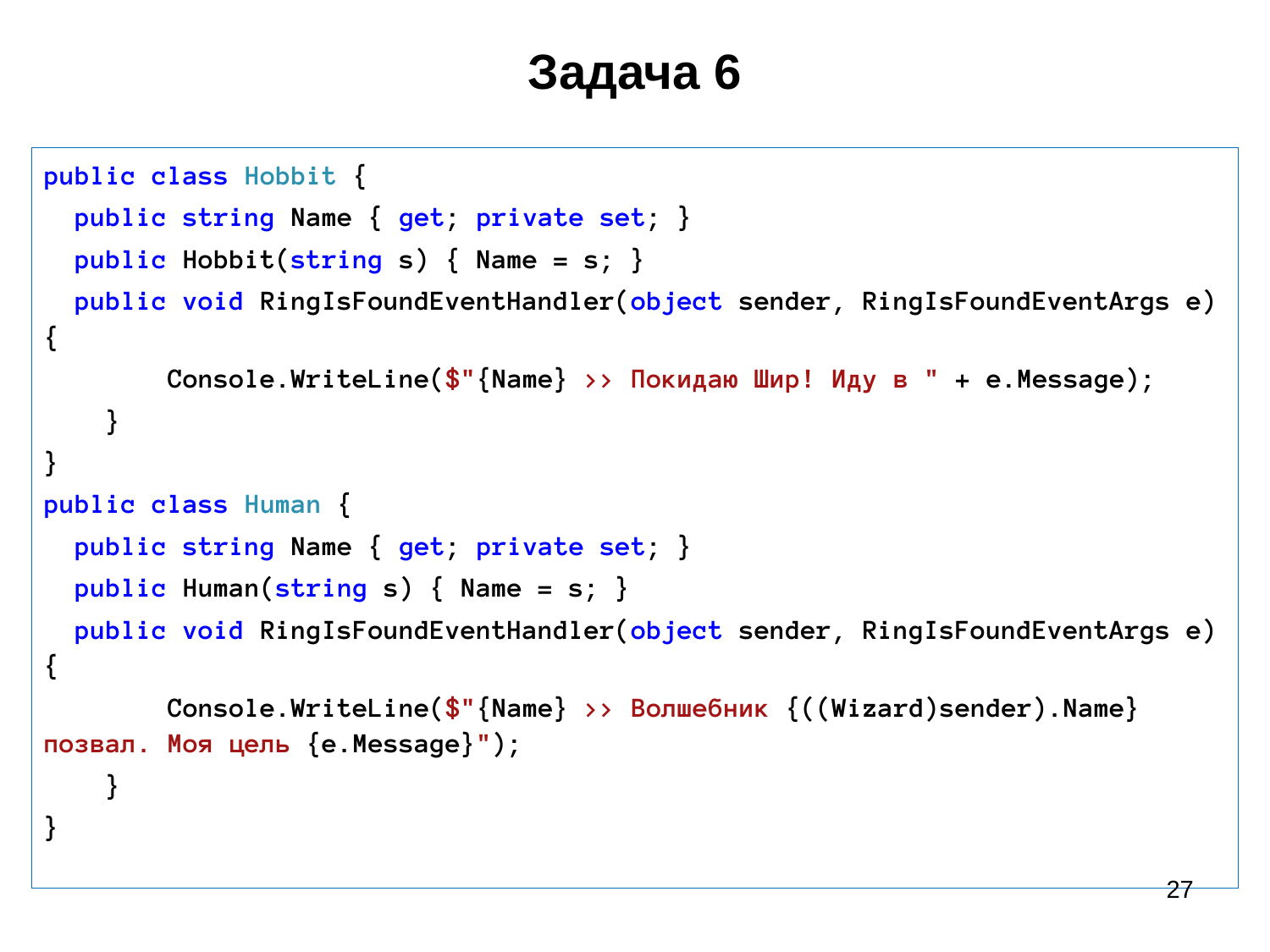

# Задача 6
public class Hobbit {
  public string Name { get; private set; }
  public Hobbit(string s) { Name = s; }
  public void RingIsFoundEventHandler(object sender, RingIsFoundEventArgs e) {
        Console.WriteLine($"{Name} >> Покидаю Шир! Иду в " + e.Message);
    }
}
public class Human {
  public string Name { get; private set; }
  public Human(string s) { Name = s; }
  public void RingIsFoundEventHandler(object sender, RingIsFoundEventArgs e) {
        Console.WriteLine($"{Name} >> Волшебник {((Wizard)sender).Name} позвал. Моя цель {e.Message}");
    }
}

27